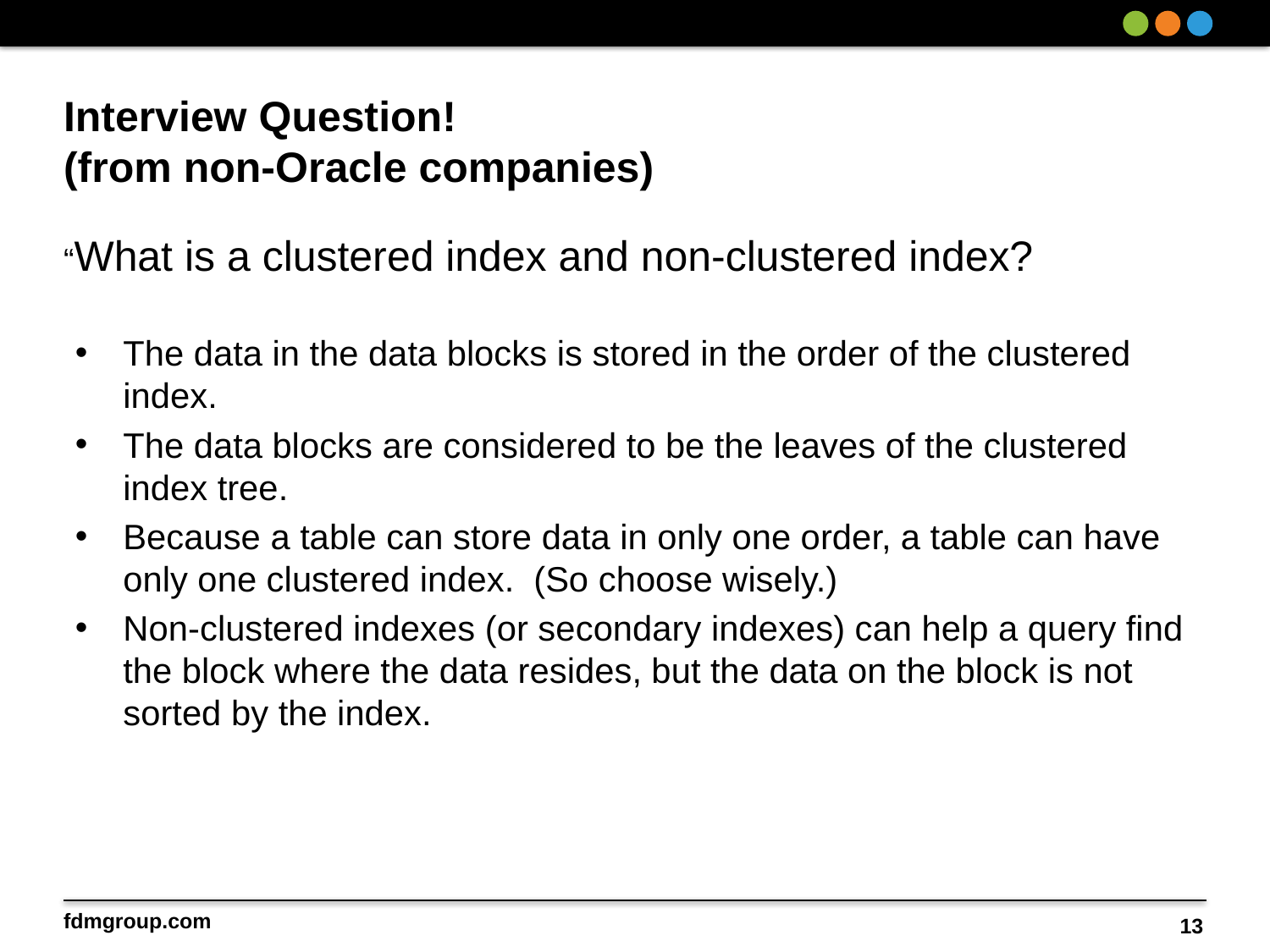

# Interview Question! (from non-Oracle companies)
“What is a clustered index and non-clustered index?

The data in the data blocks is stored in the order of the clustered index.
The data blocks are considered to be the leaves of the clustered index tree.
Because a table can store data in only one order, a table can have only one clustered index.  (So choose wisely.)
Non-clustered indexes (or secondary indexes) can help a query find the block where the data resides, but the data on the block is not sorted by the index.

13